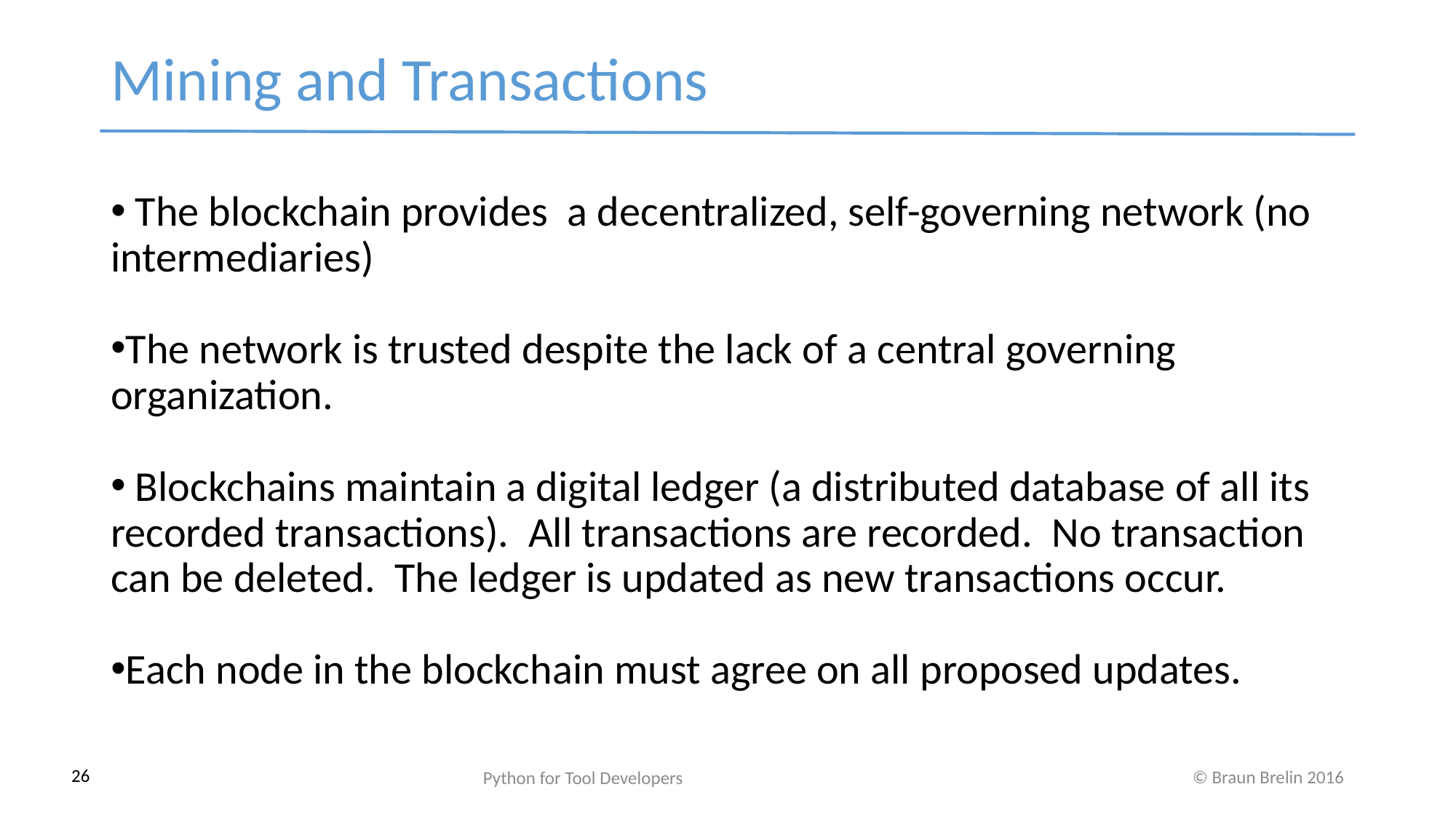

Mining and Transactions

 The blockchain provides  a decentralized, self-governing network (no intermediaries)

The network is trusted despite the lack of a central governing organization.

 Blockchains maintain a digital ledger (a distributed database of all its recorded transactions).  All transactions are recorded.  No transaction can be deleted.  The ledger is updated as new transactions occur.

Each node in the blockchain must agree on all proposed updates.

Python for Tool Developers
26